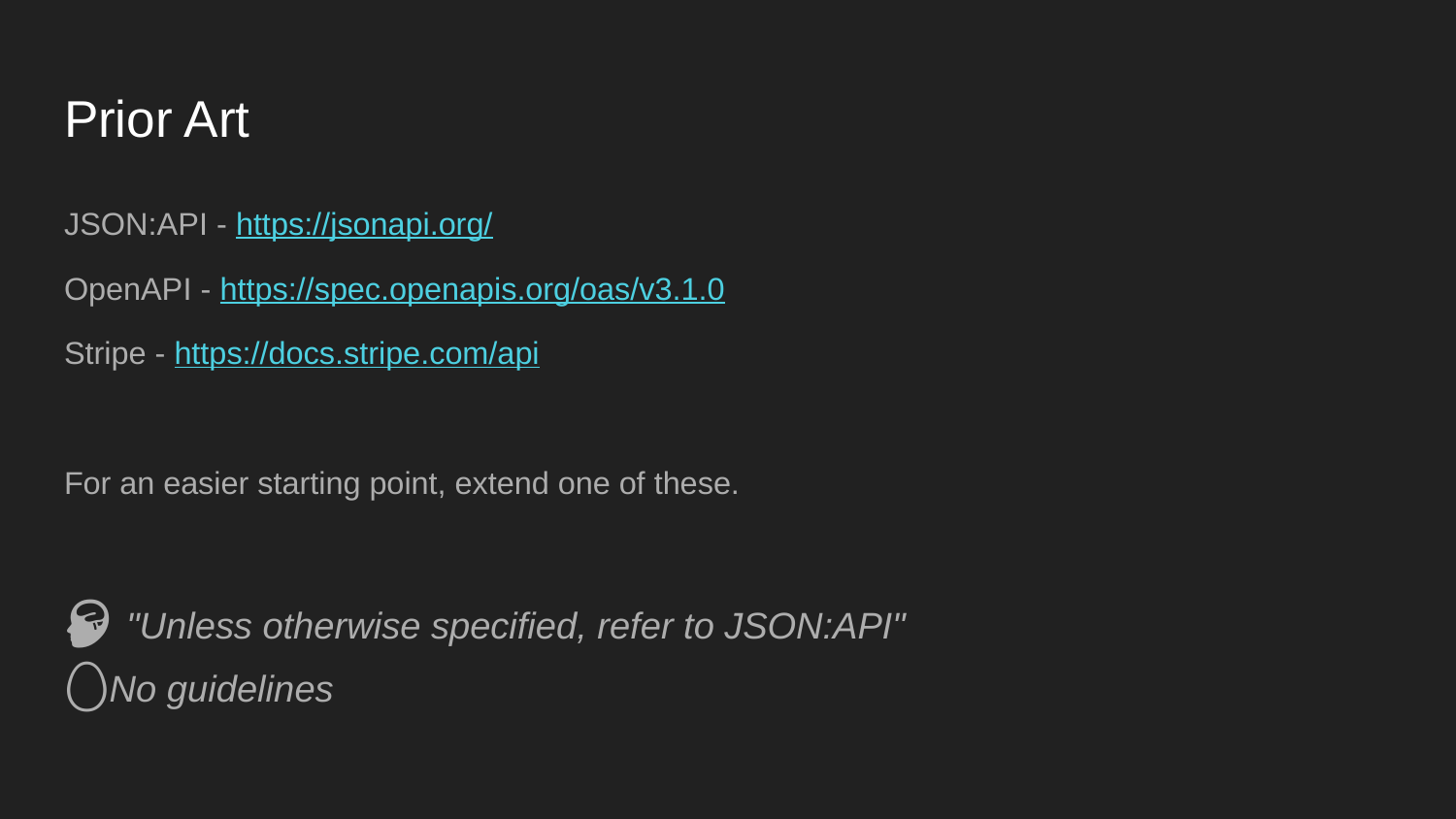

# Prior Art
JSON:API - https://jsonapi.org/
OpenAPI - https://spec.openapis.org/oas/v3.1.0
Stripe - https://docs.stripe.com/api

For an easier starting point, extend one of these.

🧠 "Unless otherwise specified, refer to JSON:API"
🥚No guidelines